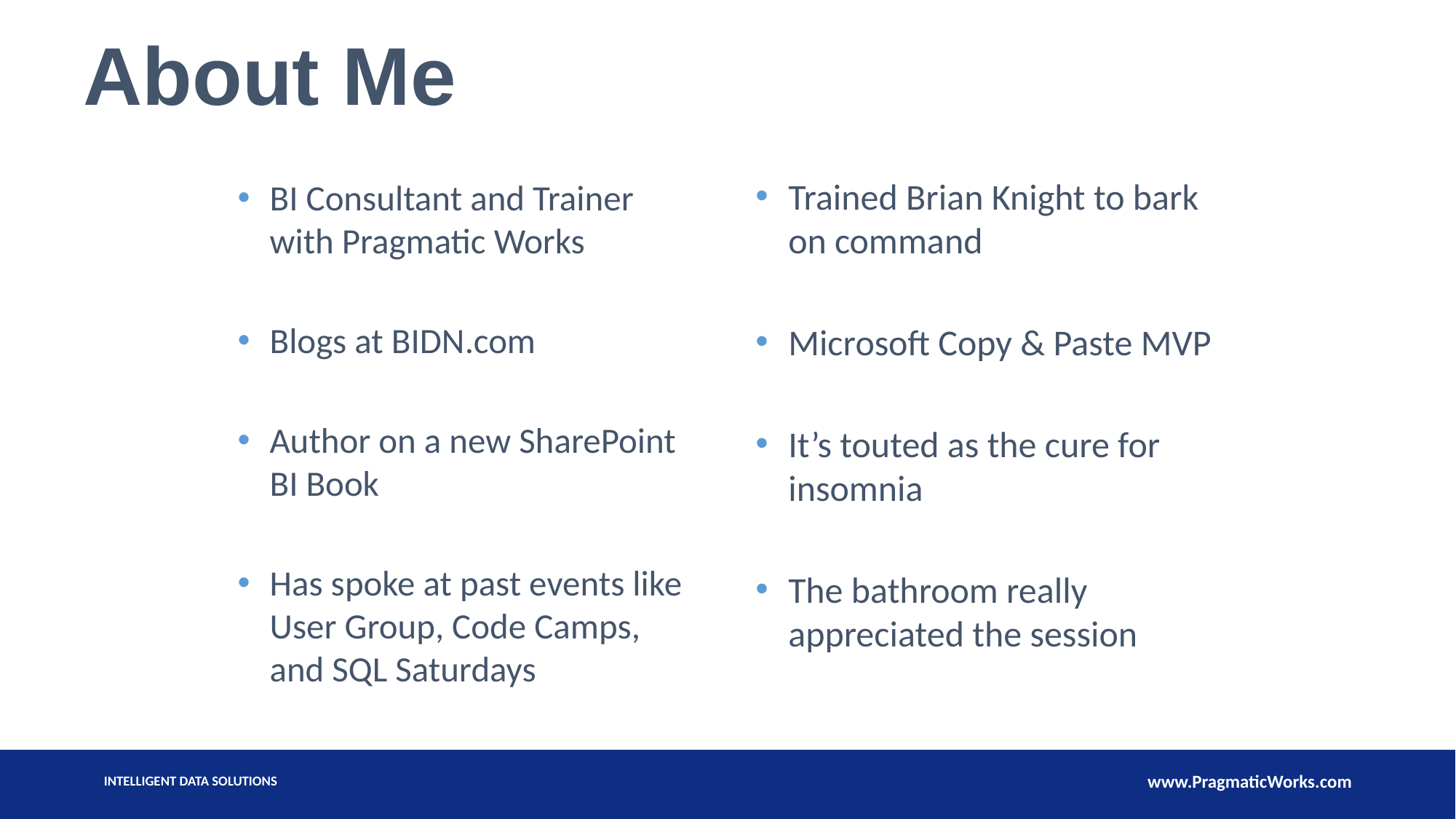

# About Me
BI Consultant and Trainer with Pragmatic Works

Blogs at BIDN.com

Author on a new SharePoint BI Book

Has spoke at past events like User Group, Code Camps, and SQL Saturdays
Trained Brian Knight to bark on command

Microsoft Copy & Paste MVP

It’s touted as the cure for insomnia

The bathroom really appreciated the session